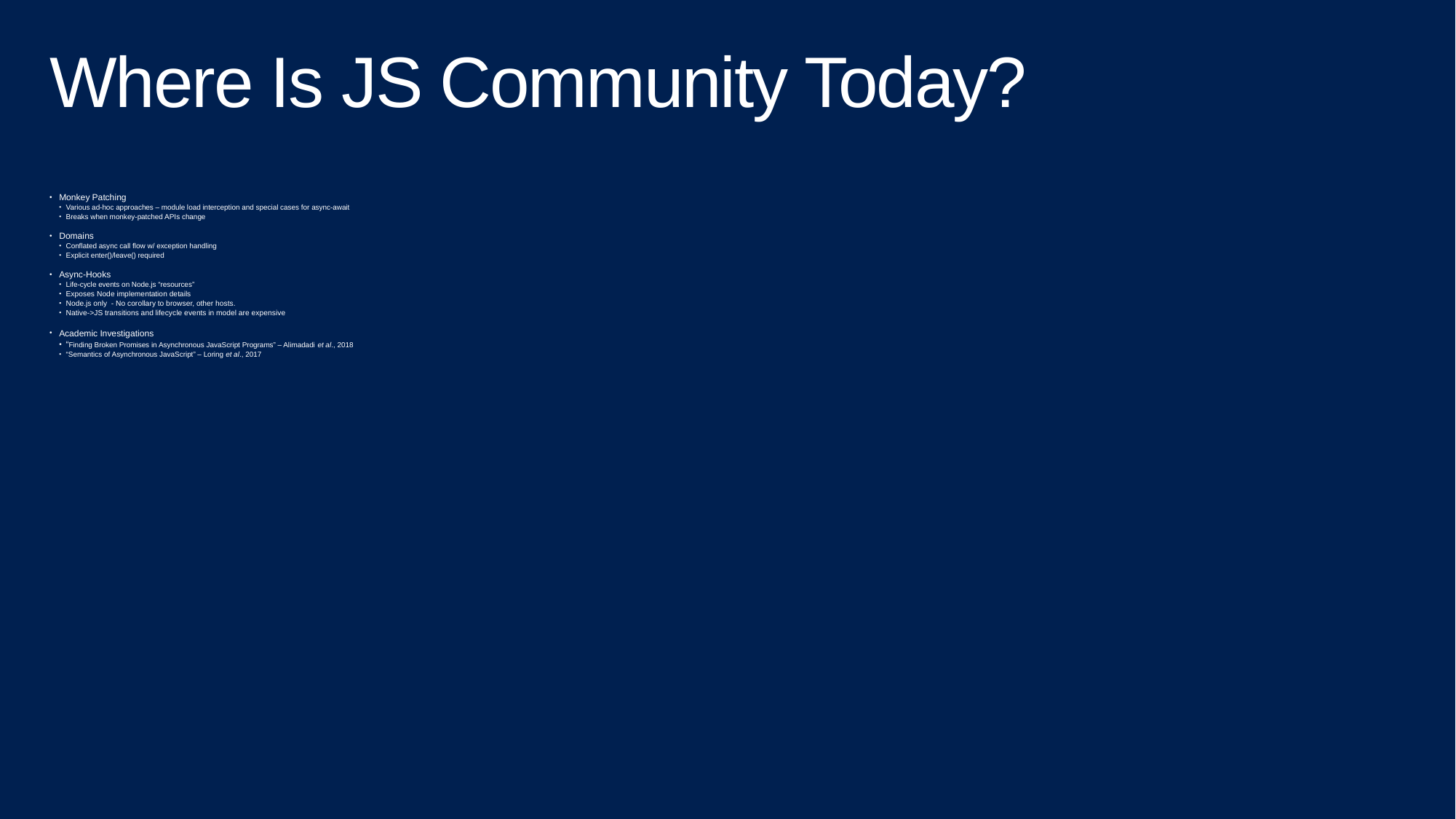

# Where Is JS Community Today?
Monkey Patching
Various ad-hoc approaches – module load interception and special cases for async-await
Breaks when monkey-patched APIs change

Domains
Conflated async call flow w/ exception handling
Explicit enter()/leave() required

Async-Hooks
Life-cycle events on Node.js “resources”
Exposes Node implementation details
Node.js only  - No corollary to browser, other hosts.
Native->JS transitions and lifecycle events in model are expensive

Academic Investigations
“Finding Broken Promises in Asynchronous JavaScript Programs” – Alimadadi et al., 2018
“Semantics of Asynchronous JavaScript” – Loring et al., 2017